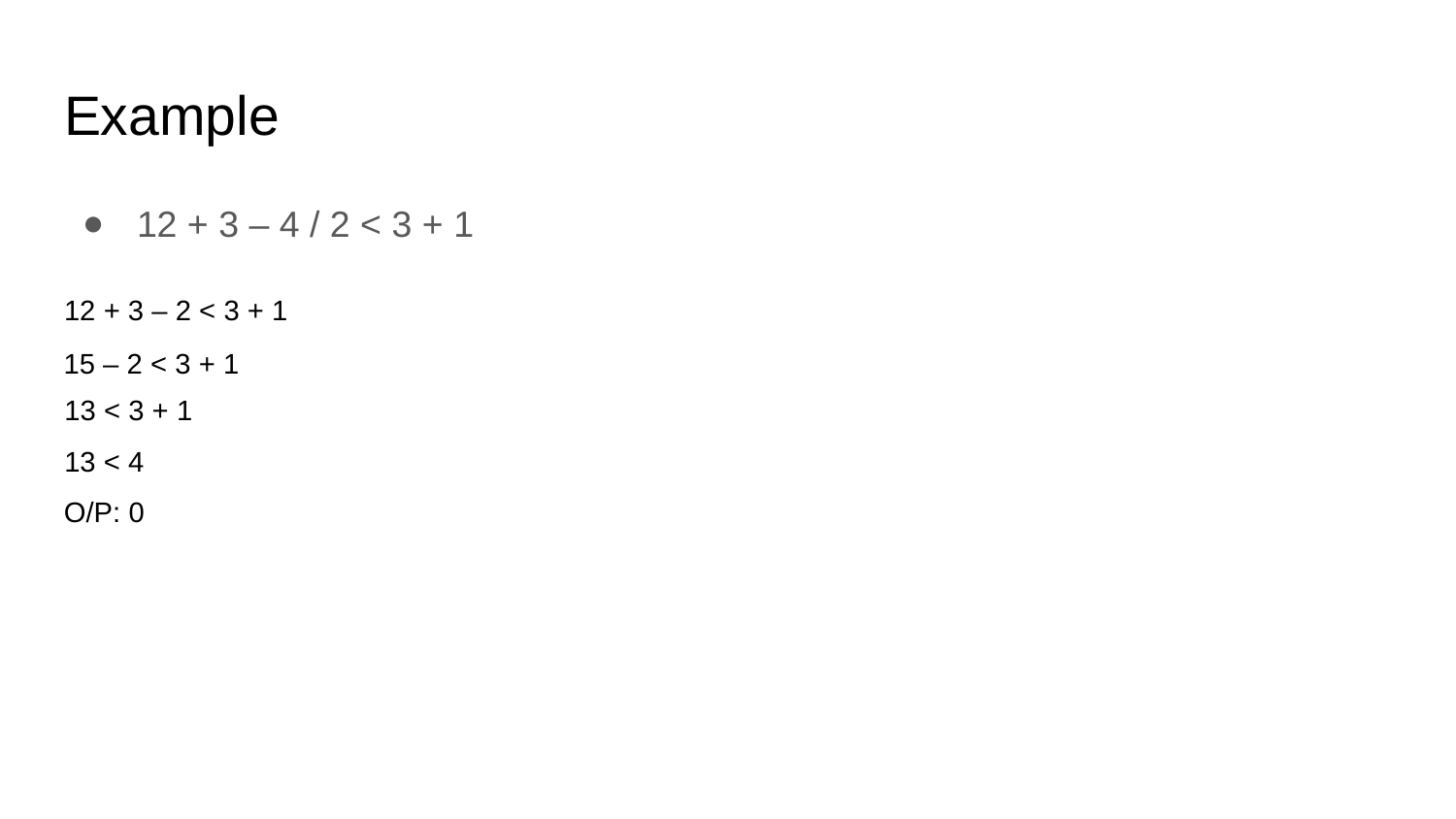

# Example
12 + 3 – 4 / 2 < 3 + 1
12 + 3 – 2 < 3 + 1
15 – 2 < 3 + 1
13 < 3 + 1
13 < 4
O/P: 0